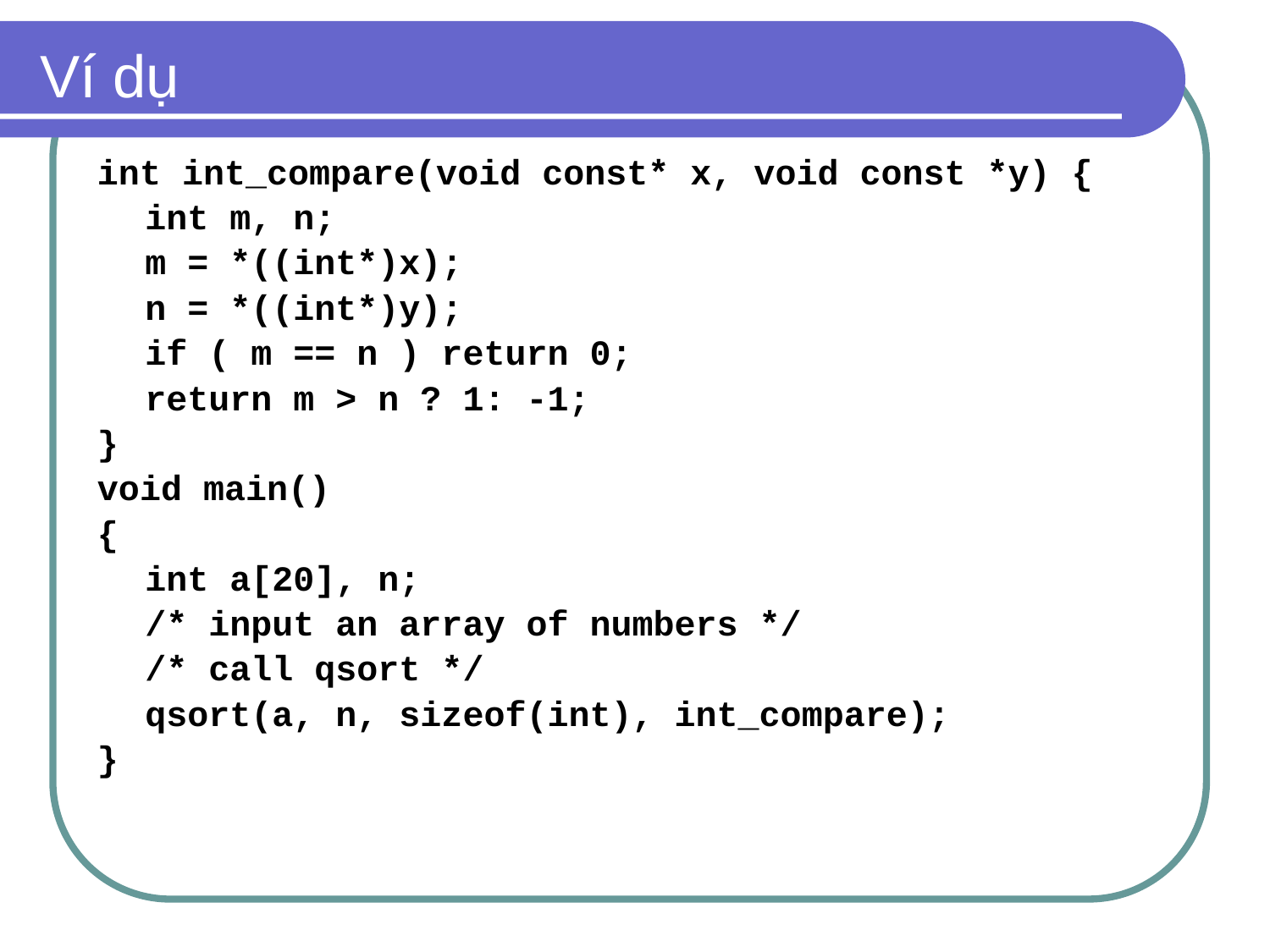

# Ví dụ
int int_compare(void const* x, void const *y) {
	int m, n;
	m = *((int*)x);
	n = *((int*)y);
	if ( m == n ) return 0;
	return m > n ? 1: -1;
}
void main()
{
	int a[20], n;
	/* input an array of numbers */
	/* call qsort */
	qsort(a, n, sizeof(int), int_compare);
}